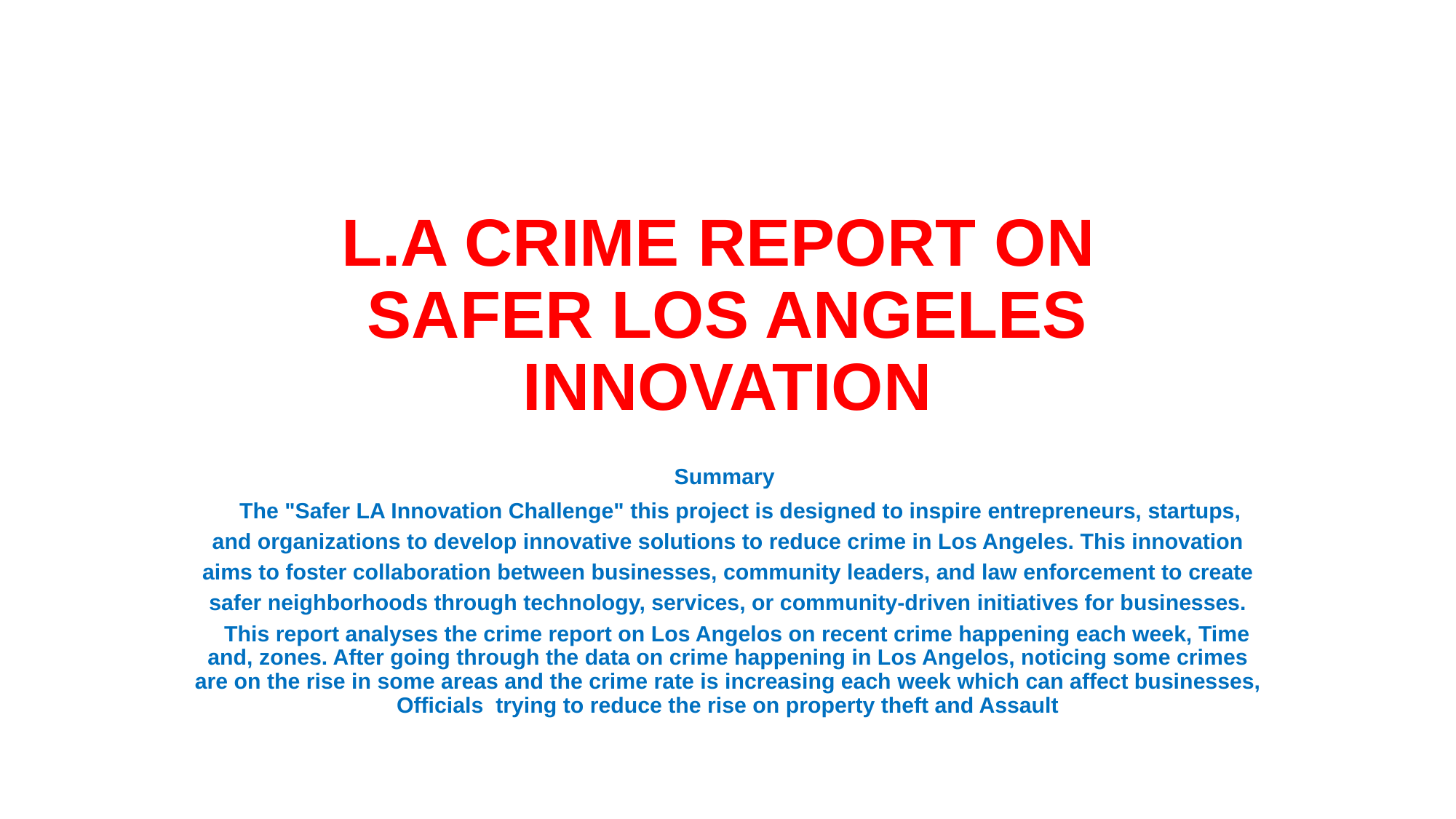

# L.A CRIME REPORT ON SAFER LOS ANGELES INNOVATION

Summary
    The "Safer LA Innovation Challenge" this project is designed to inspire entrepreneurs, startups, and organizations to develop innovative solutions to reduce crime in Los Angeles. This innovation aims to foster collaboration between businesses, community leaders, and law enforcement to create safer neighborhoods through technology, services, or community-driven initiatives for businesses.
   This report analyses the crime report on Los Angelos on recent crime happening each week, Time and, zones. After going through the data on crime happening in Los Angelos, noticing some crimes are on the rise in some areas and the crime rate is increasing each week which can affect businesses, Officials  trying to reduce the rise on property theft and Assault